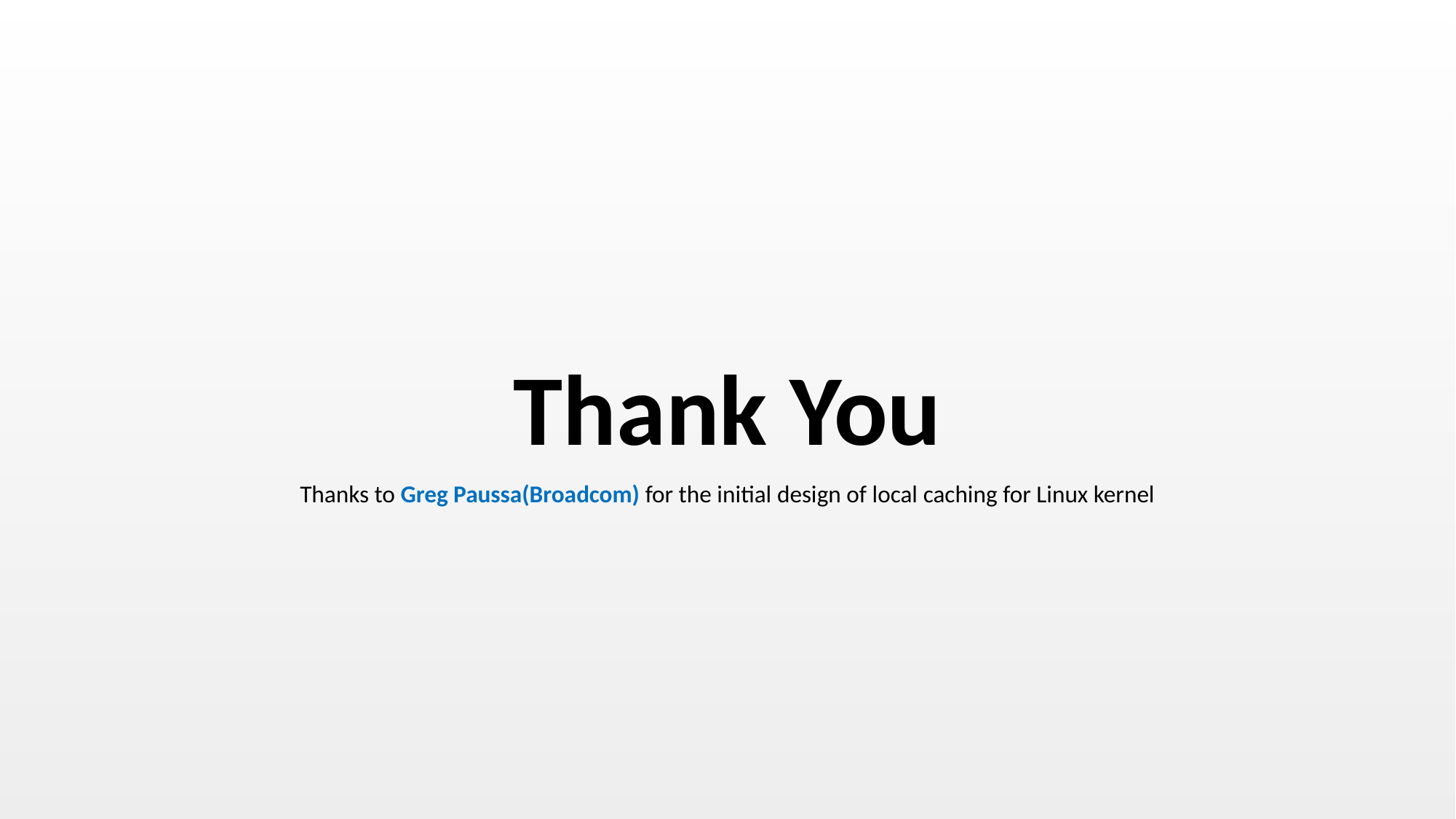

#

Thank You
Thanks to Greg Paussa(Broadcom) for the initial design of local caching for Linux kernel